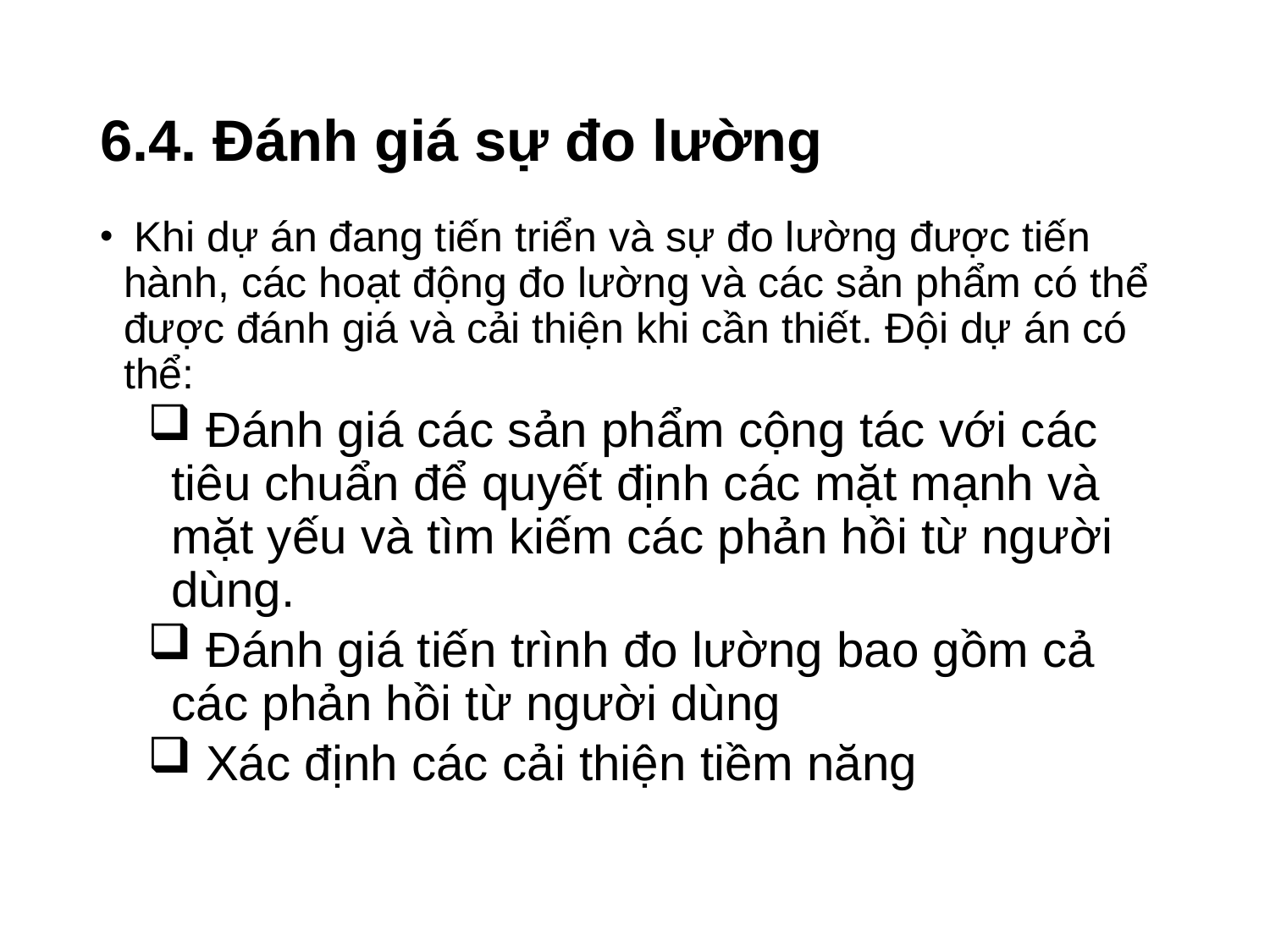

# 6.4. Đánh giá sự đo lường
 Khi dự án đang tiến triển và sự đo lường được tiến hành, các hoạt động đo lường và các sản phẩm có thể được đánh giá và cải thiện khi cần thiết. Đội dự án có thể:
 Đánh giá các sản phẩm cộng tác với các tiêu chuẩn để quyết định các mặt mạnh và mặt yếu và tìm kiếm các phản hồi từ người dùng.
 Đánh giá tiến trình đo lường bao gồm cả các phản hồi từ người dùng
 Xác định các cải thiện tiềm năng